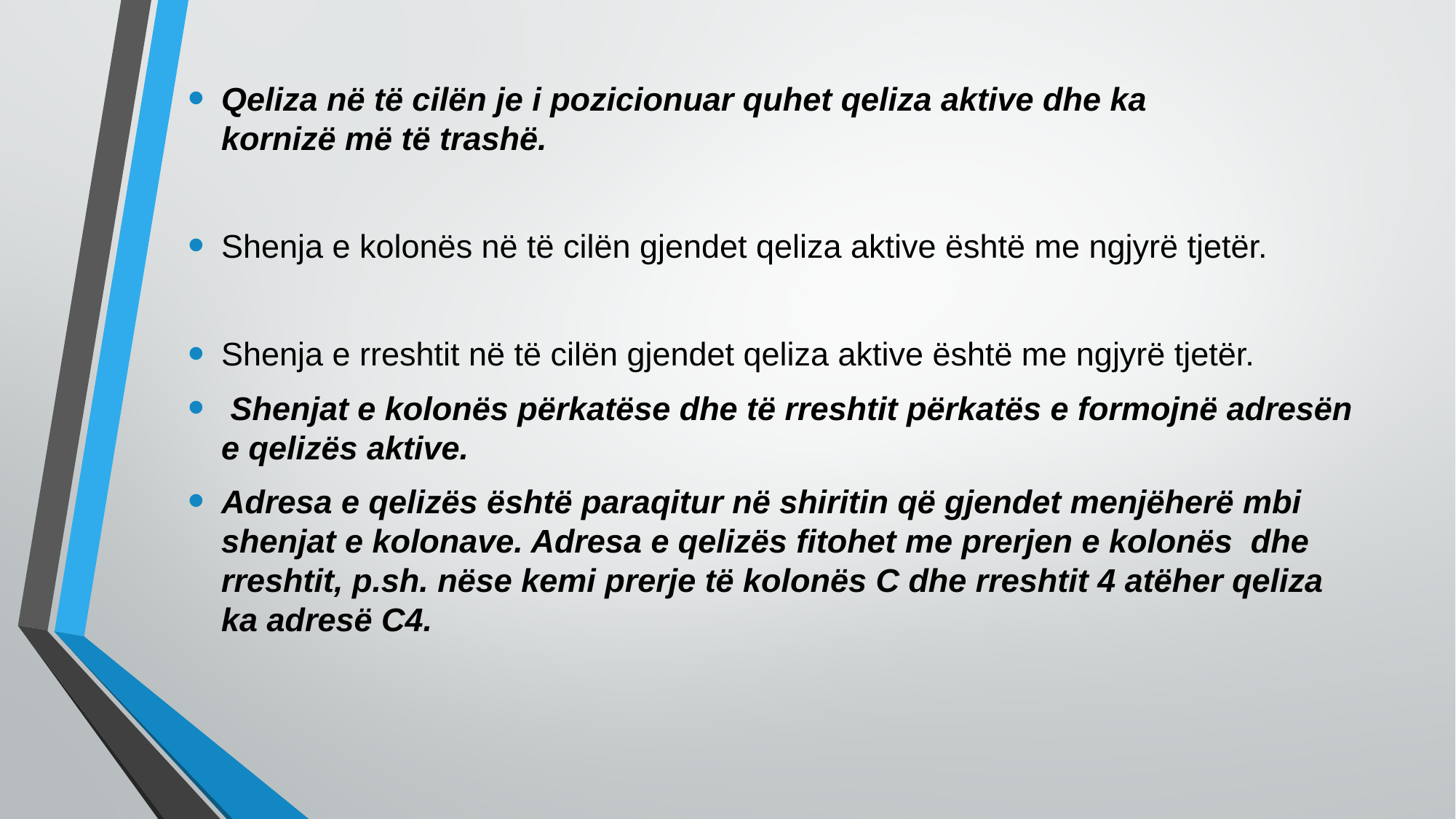

Qeliza në të cilën je i pozicionuar quhet qeliza aktive dhe ka
kornizë më të trashë.

Shenja e kolonës në të cilën gjendet qeliza aktive është me ngjyrë tjetër.

Shenja e rreshtit në të cilën gjendet qeliza aktive është me ngjyrë tjetër.
 Shenjat e kolonës përkatëse dhe të rreshtit përkatës e formojnë adresën
e qelizës aktive.
Adresa e qelizës është paraqitur në shiritin që gjendet menjëherë mbi shenjat e kolonave. Adresa e qelizës fitohet me prerjen e kolonës  dhe rreshtit, p.sh. nëse kemi prerje të kolonës C dhe rreshtit 4 atëher qeliza  ka adresë C4.